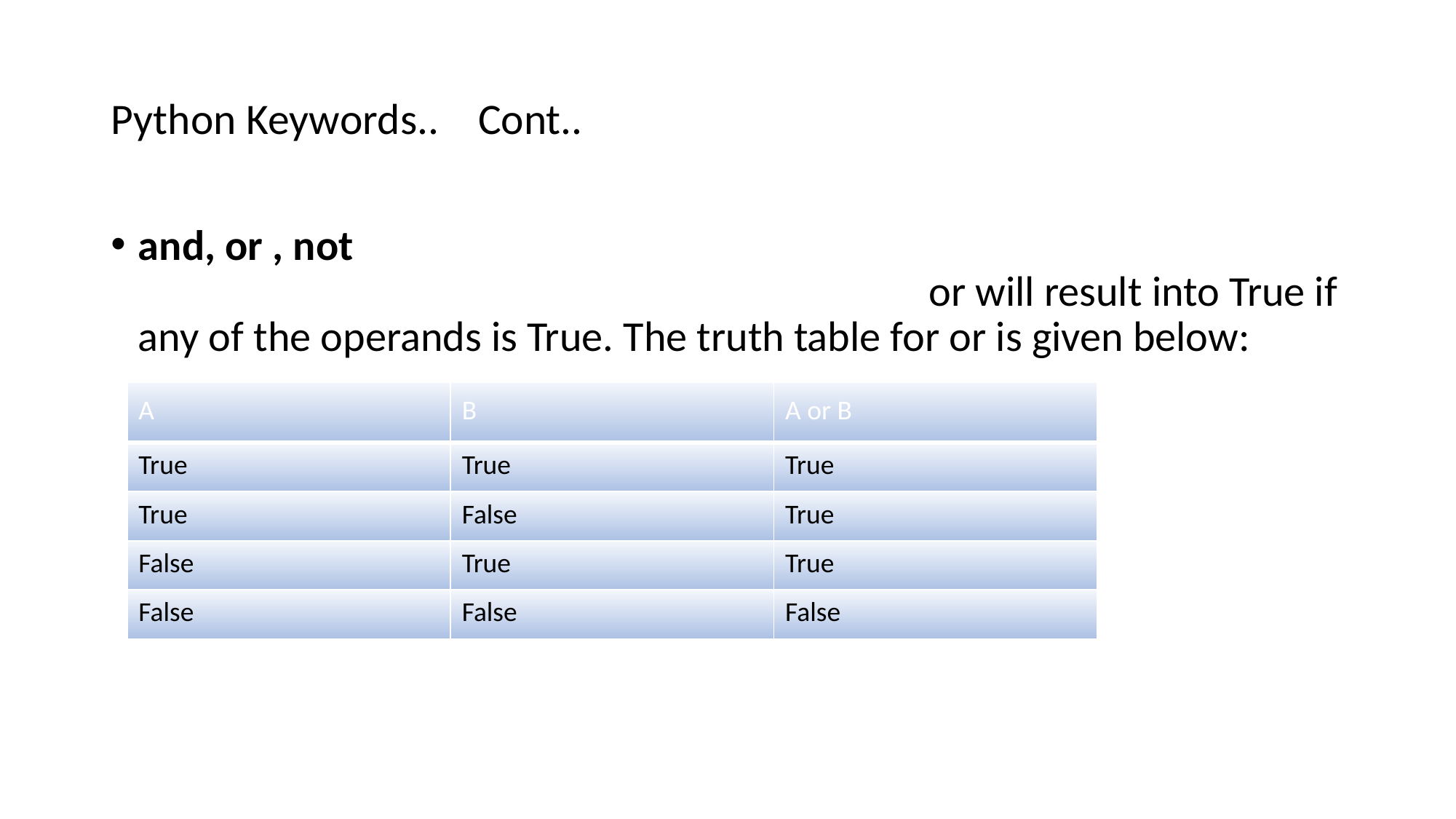

# Python Keywords..    Cont..
and, or , not                                                                                                                                                                                         or will result into True if any of the operands is True. The truth table for or is given below:

| A | B | A or B |
| --- | --- | --- |
| True | True | True |
| True | False | True |
| False | True | True |
| False | False | False |